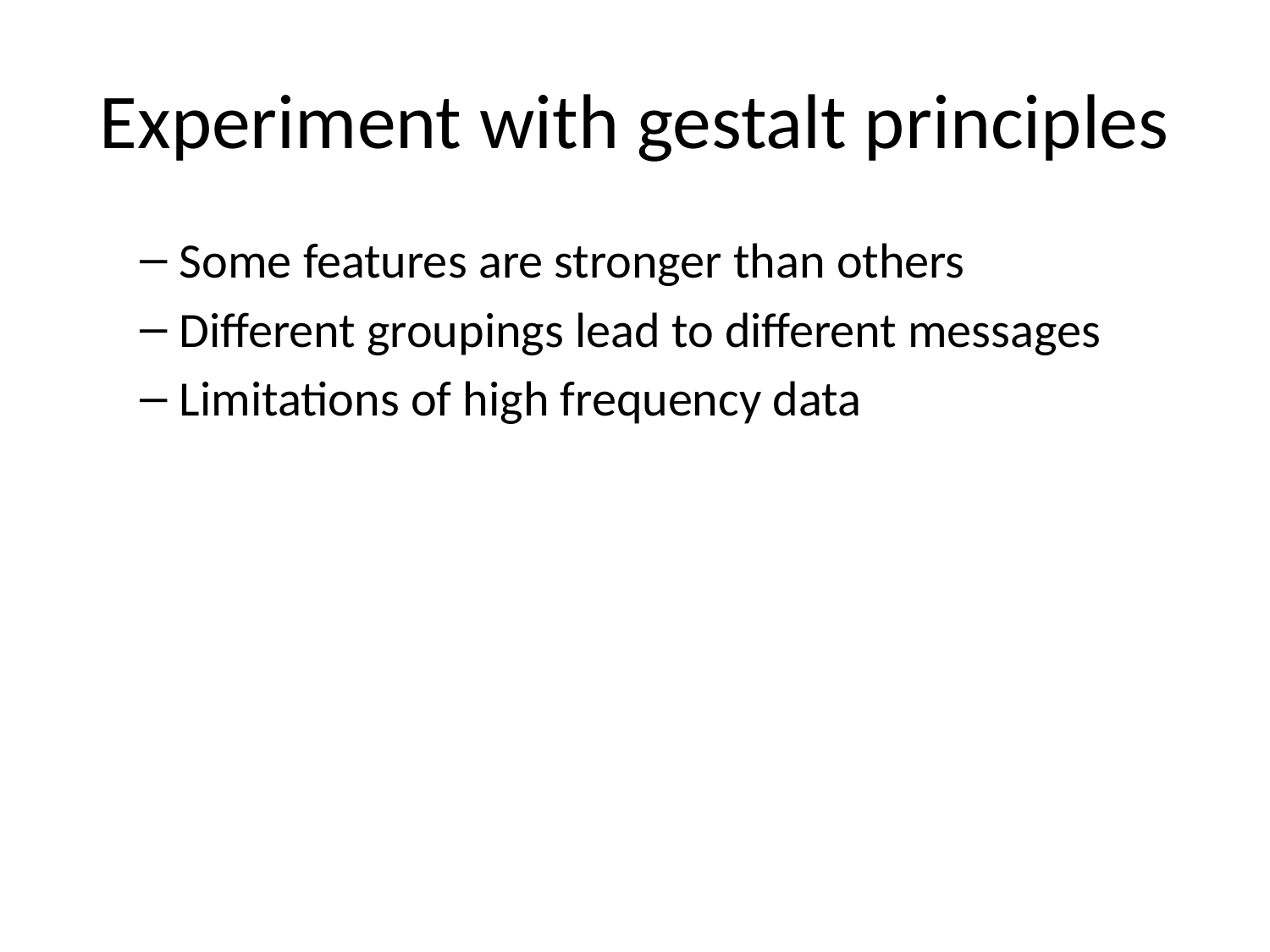

# Experiment with gestalt principles
Some features are stronger than others
Different groupings lead to different messages
Limitations of high frequency data